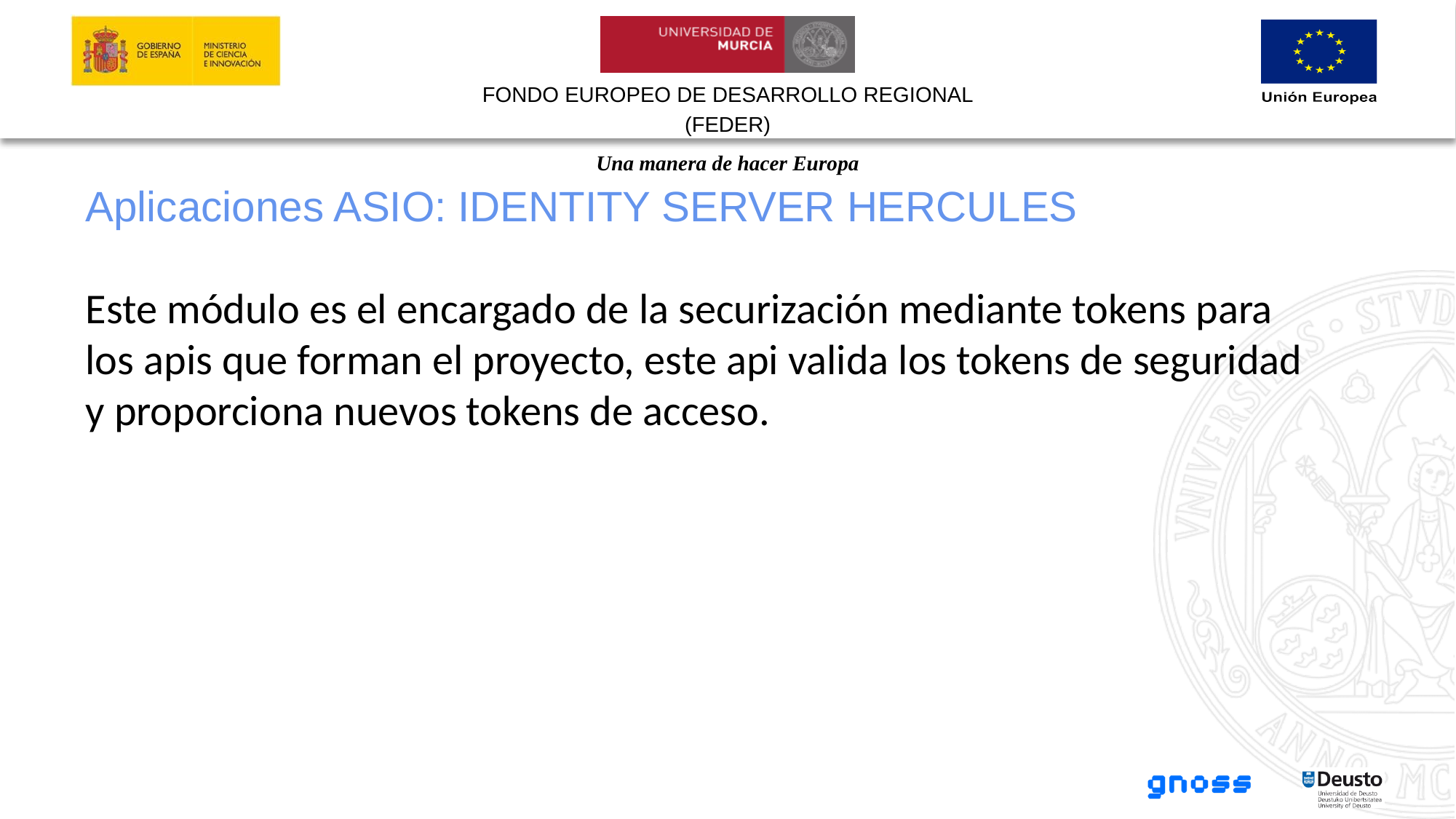

Aplicaciones ASIO: IDENTITY SERVER HERCULES

Este módulo es el encargado de la securización mediante tokens para los apis que forman el proyecto, este api valida los tokens de seguridad y proporciona nuevos tokens de acceso.